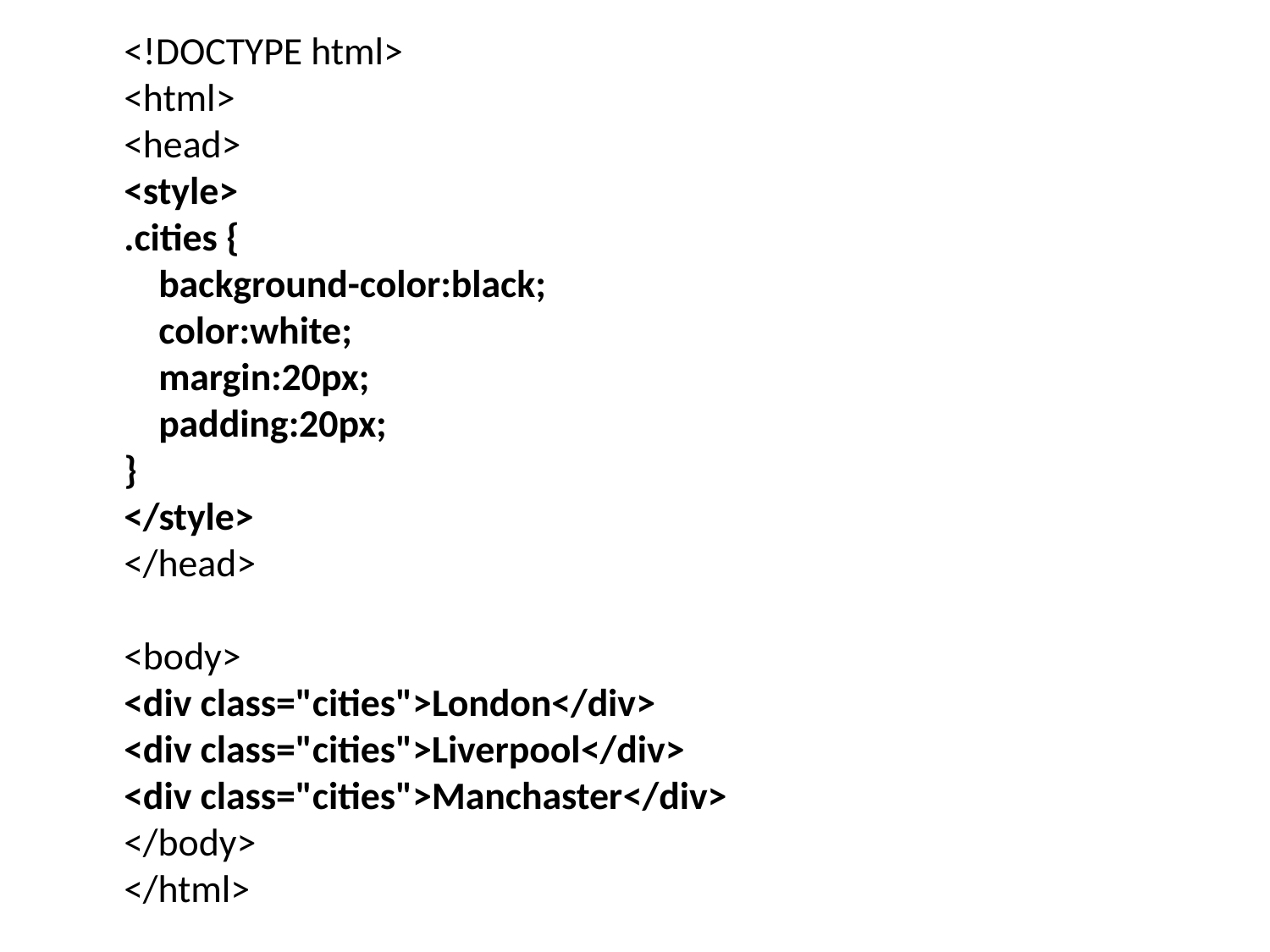

<!DOCTYPE html>
<html>
<head>
<style>
.cities {
    background-color:black;
    color:white;
    margin:20px;
    padding:20px;
} 
</style>
</head>
<body>
<div class="cities">London</div>
<div class="cities">Liverpool</div>
<div class="cities">Manchaster</div>
</body>
</html>